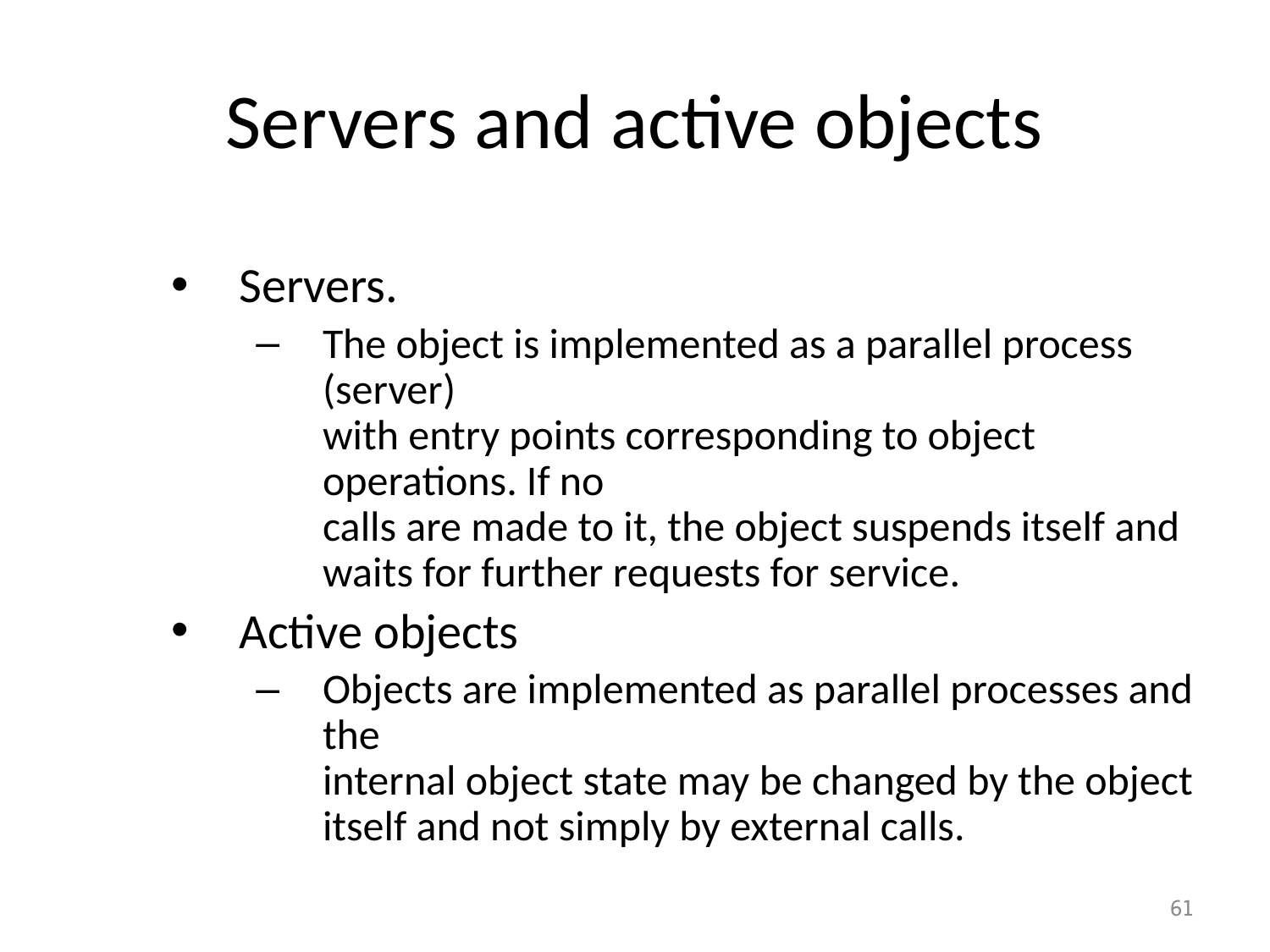

# Servers and active objects
Servers.
The object is implemented as a parallel process (server)
with entry points corresponding to object operations. If no
calls are made to it, the object suspends itself and waits for further requests for service.
Active objects
Objects are implemented as parallel processes and the
internal object state may be changed by the object itself and not simply by external calls.
61